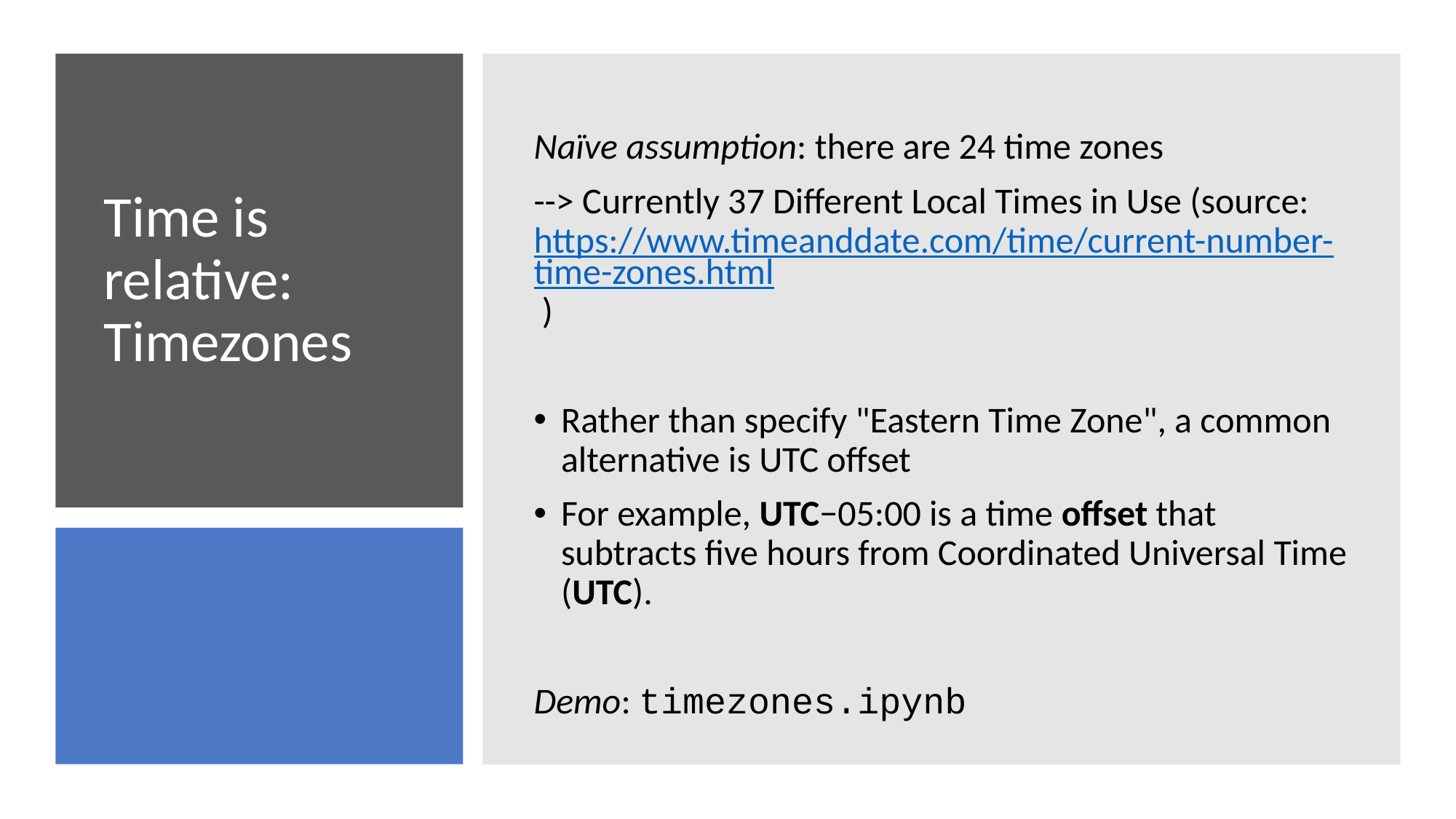

Naïve assumption: there are 24 time zones
--> Currently 37 Different Local Times in Use (source: https://www.timeanddate.com/time/current-number-time-zones.html )

Rather than specify "Eastern Time Zone", a common alternative is UTC offset
For example, UTC−05:00 is a time offset that subtracts five hours from Coordinated Universal Time (UTC).

Demo: timezones.ipynb
# Time is relative: Timezones